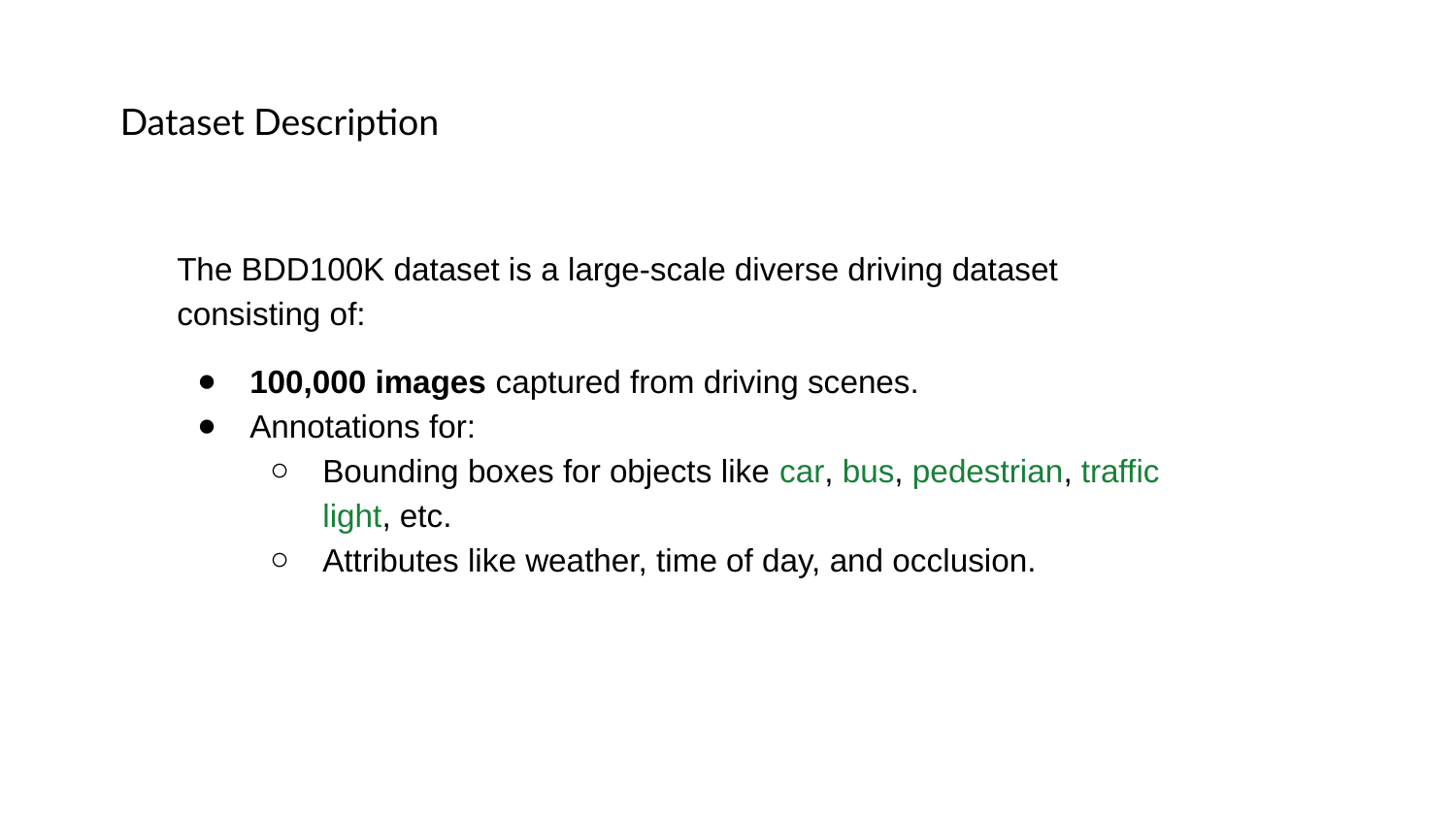

Dataset Description
The BDD100K dataset is a large-scale diverse driving dataset consisting of:
100,000 images captured from driving scenes.
Annotations for:
Bounding boxes for objects like car, bus, pedestrian, traffic light, etc.
Attributes like weather, time of day, and occlusion.